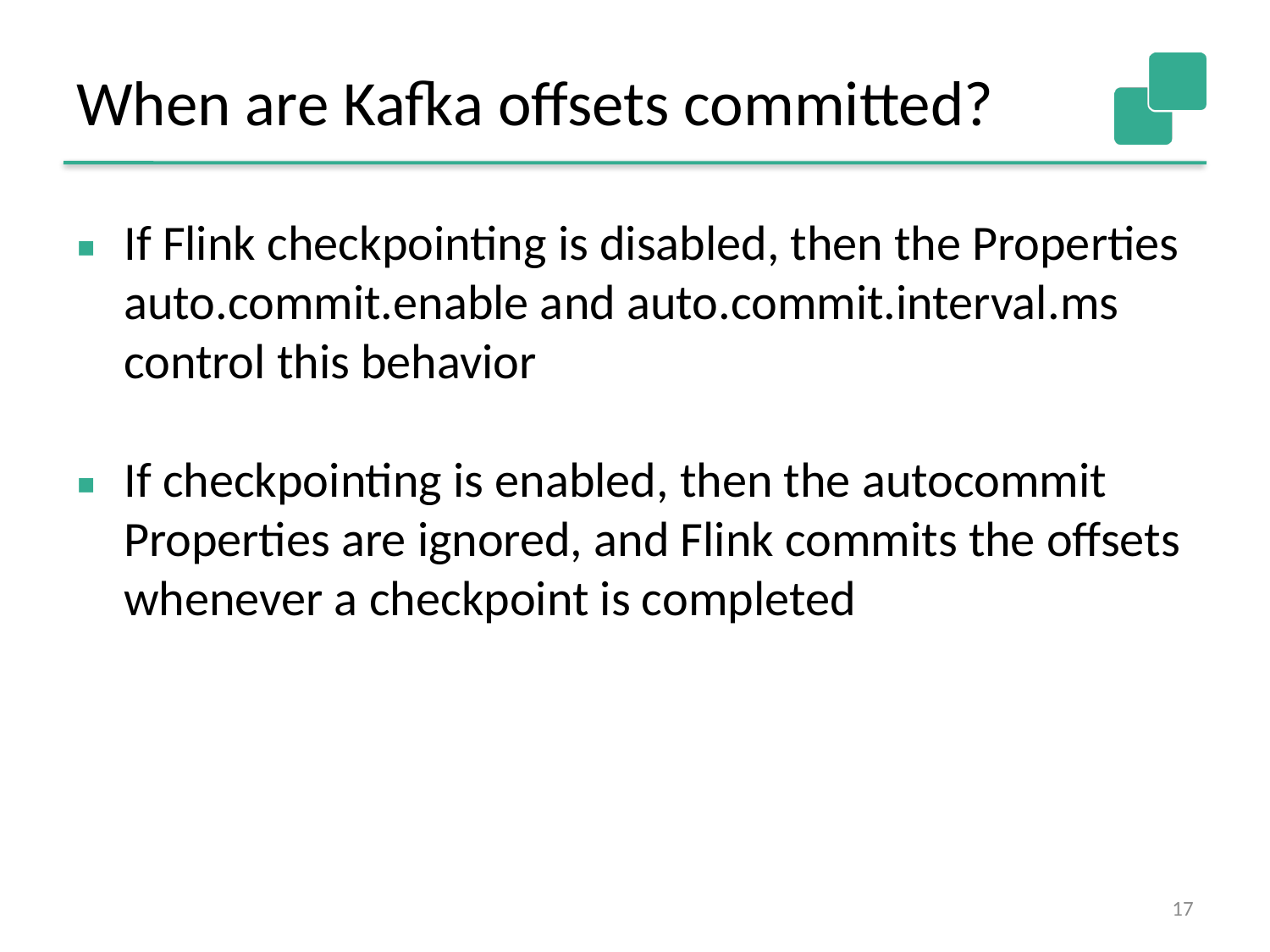

When are Kafka offsets committed?
If Flink checkpointing is disabled, then the Properties auto.commit.enable and auto.commit.interval.ms control this behavior

If checkpointing is enabled, then the autocommit Properties are ignored, and Flink commits the offsets whenever a checkpoint is completed

17